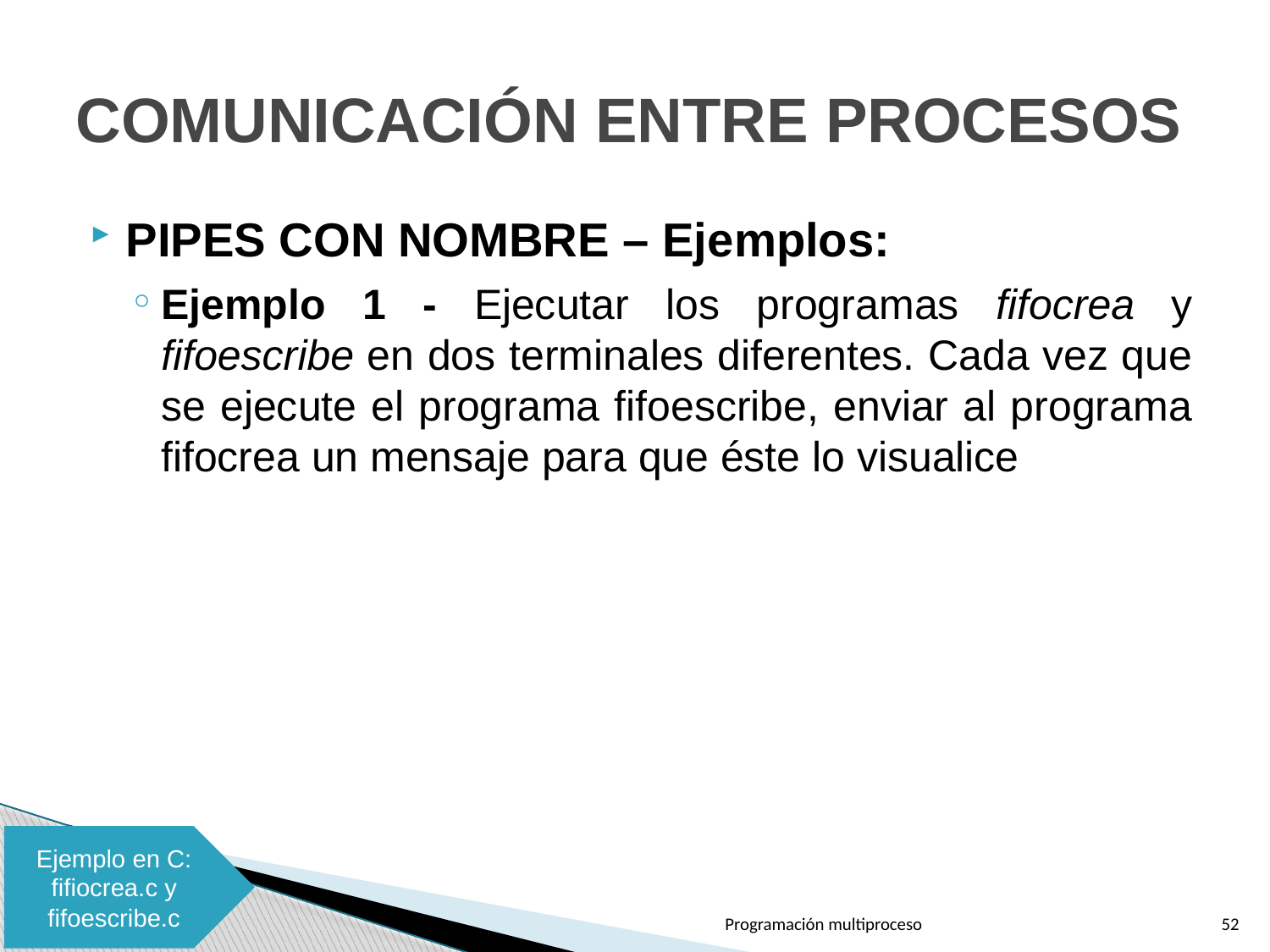

# COMUNICACIÓN ENTRE PROCESOS
PIPES CON NOMBRE – Ejemplos:
Ejemplo 1 - Ejecutar los programas fifocrea y fifoescribe en dos terminales diferentes. Cada vez que se ejecute el programa fifoescribe, enviar al programa fifocrea un mensaje para que éste lo visualice

Ejemplo en C: fifiocrea.c y fifoescribe.c
Programación multiproceso
52